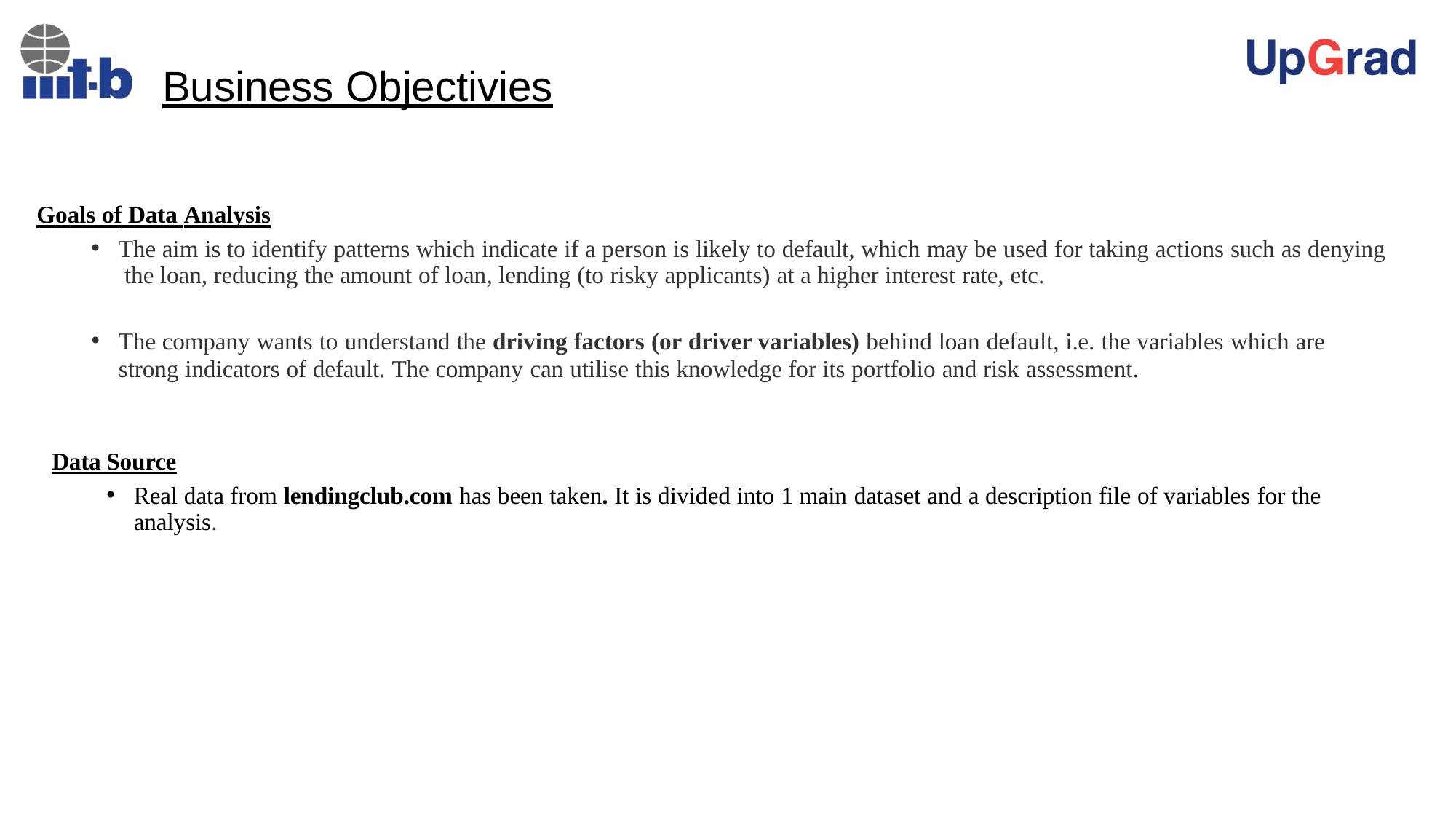

# Business Objectivies
Goals of Data Analysis
The aim is to identify patterns which indicate if a person is likely to default, which may be used for taking actions such as denying  the loan, reducing the amount of loan, lending (to risky applicants) at a higher interest rate, etc.

The company wants to understand the driving factors (or driver variables) behind loan default, i.e. the variables which are
strong indicators of default. The company can utilise this knowledge for its portfolio and risk assessment.
Data Source
Real data from lendingclub.com has been taken. It is divided into 1 main dataset and a description file of variables for the analysis.